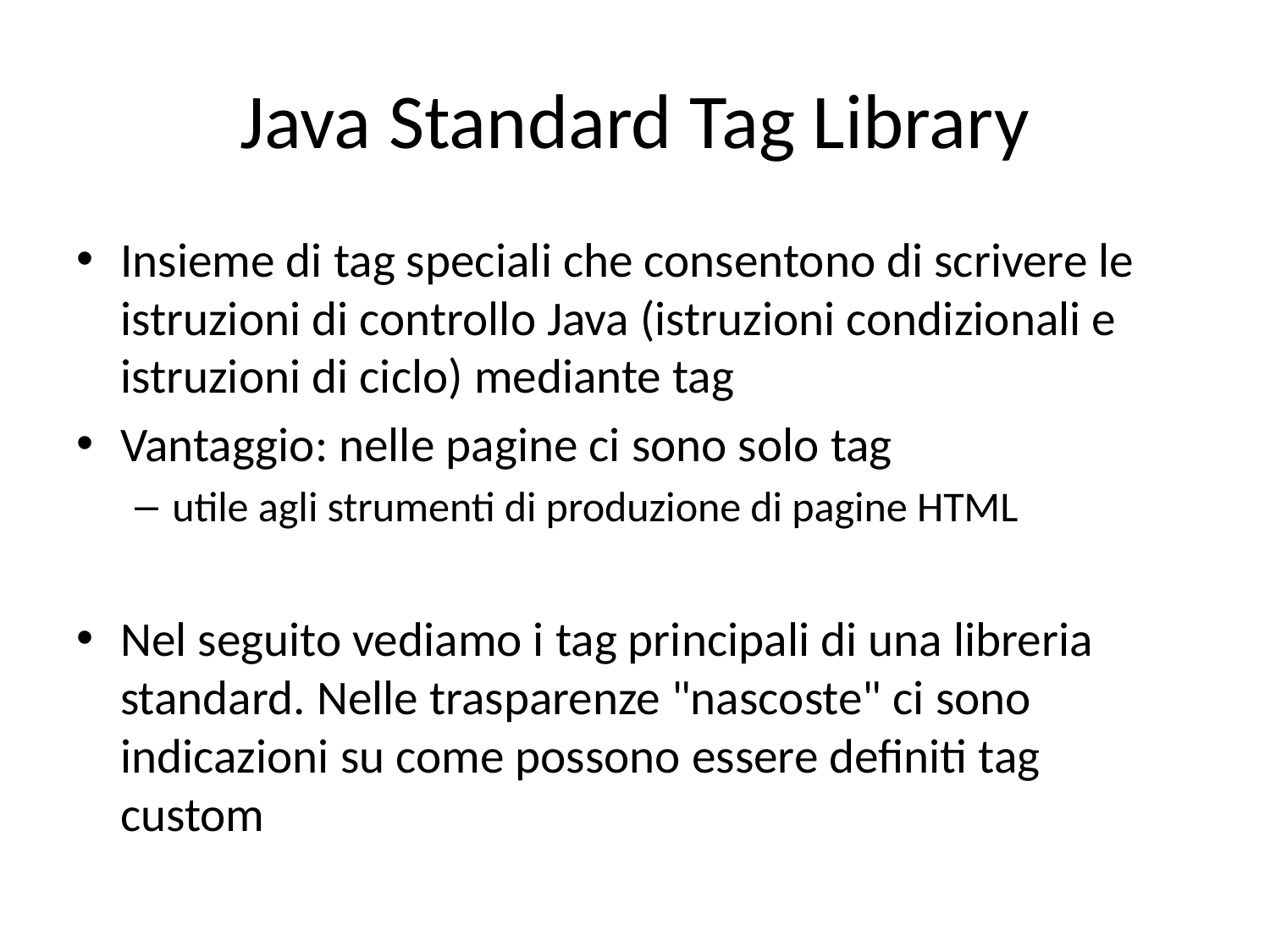

# Java Standard Tag Library
Insieme di tag speciali che consentono di scrivere le istruzioni di controllo Java (istruzioni condizionali e istruzioni di ciclo) mediante tag
Vantaggio: nelle pagine ci sono solo tag
utile agli strumenti di produzione di pagine HTML

Nel seguito vediamo i tag principali di una libreria standard. Nelle trasparenze "nascoste" ci sono indicazioni su come possono essere definiti tag custom